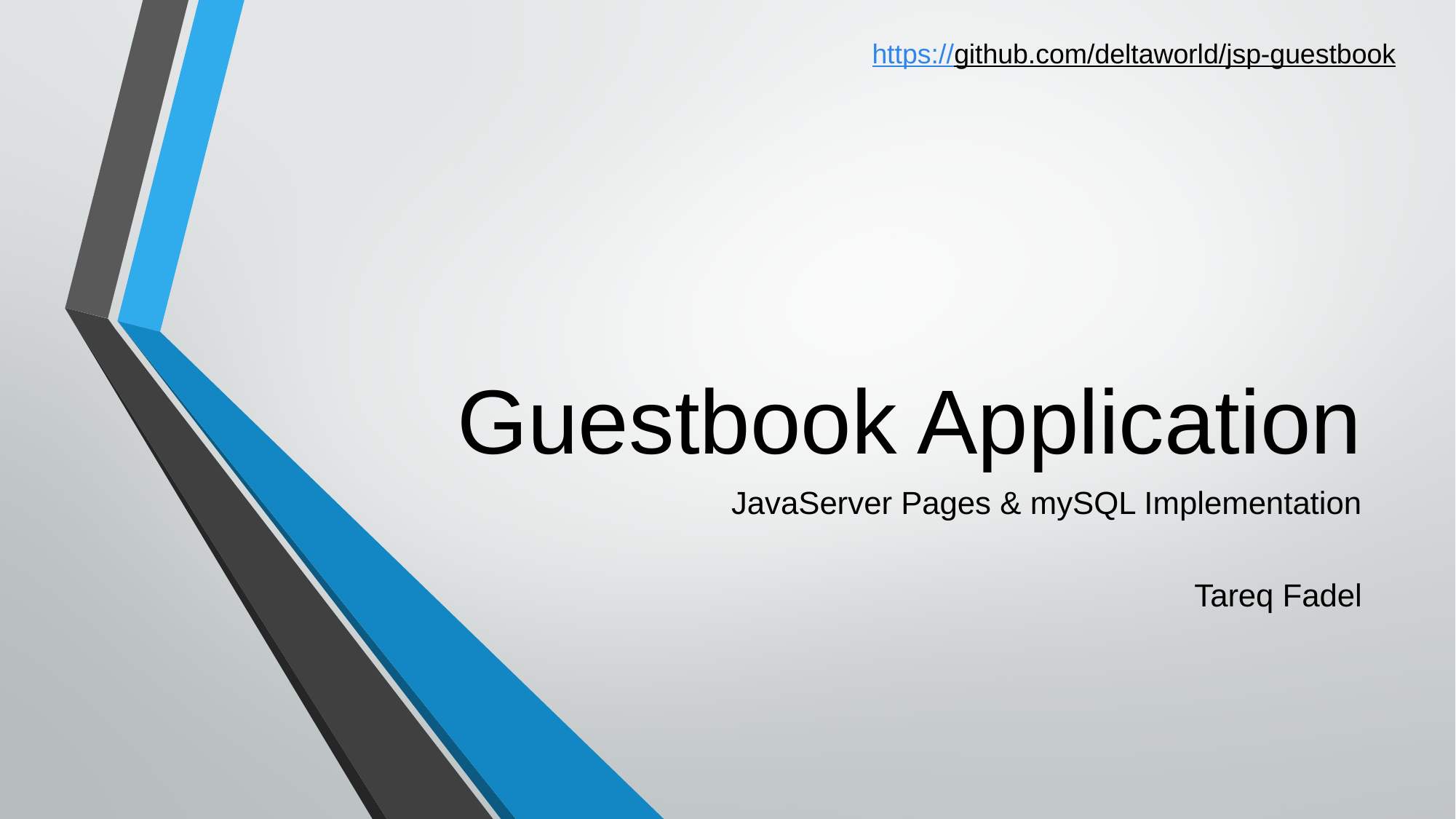

https://github.com/deltaworld/jsp-guestbook
# Guestbook Application
JavaServer Pages & mySQL Implementation
Tareq Fadel